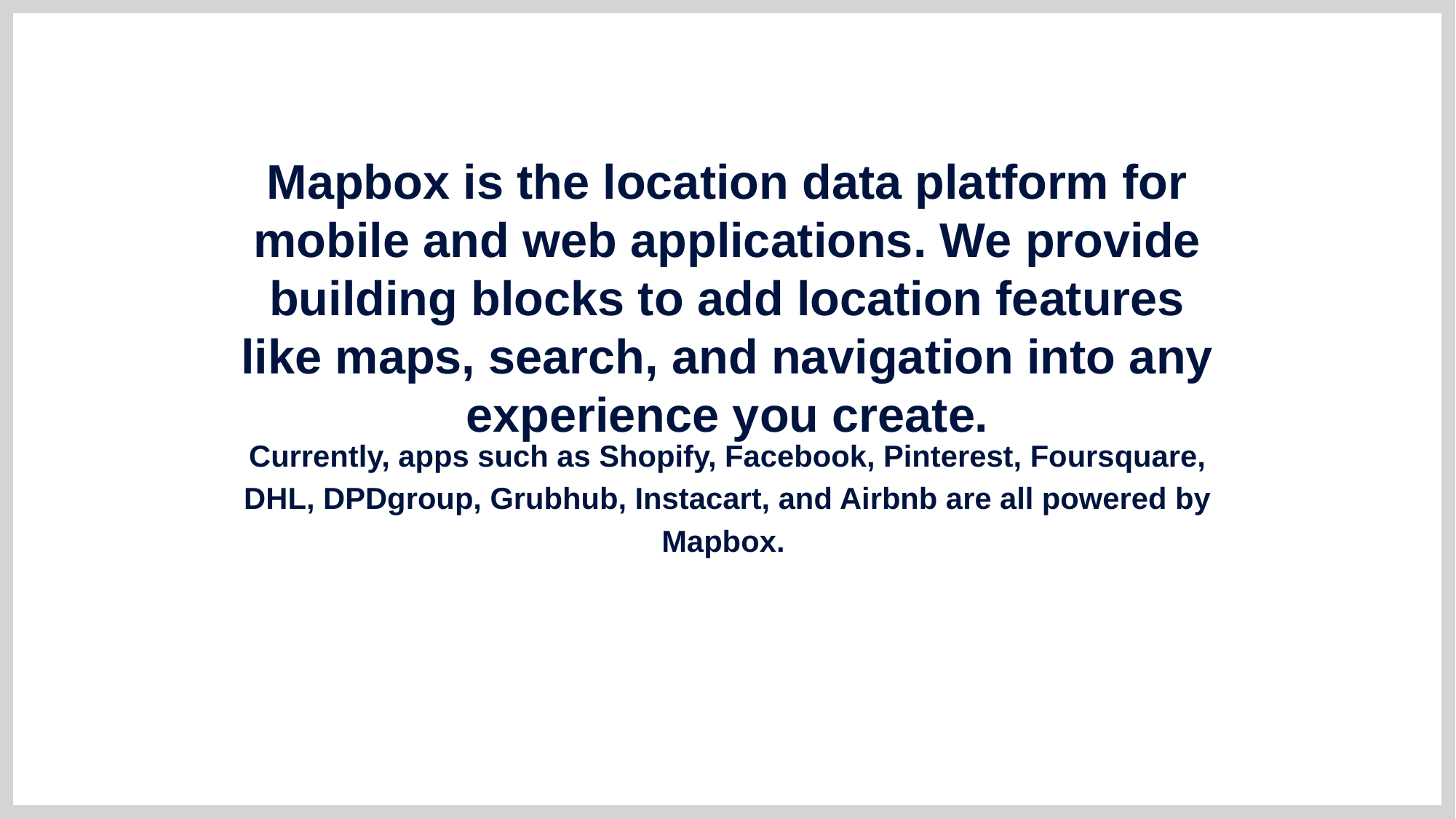

Mapbox is the location data platform for mobile and web applications. We provide building blocks to add location features like maps, search, and navigation into any experience you create.
Currently, apps such as Shopify, Facebook, Pinterest, Foursquare, DHL, DPDgroup, Grubhub, Instacart, and Airbnb are all powered by Mapbox.